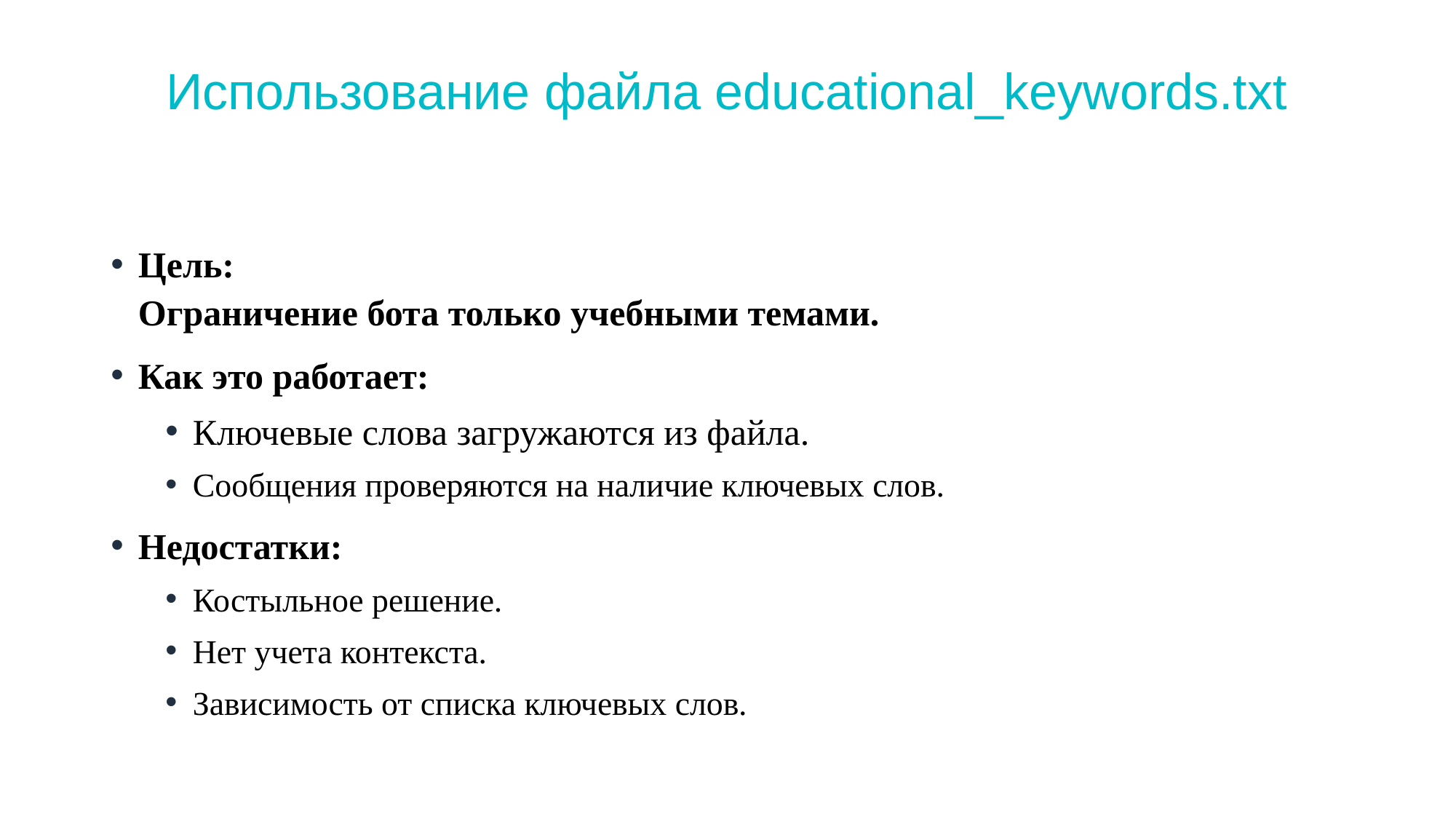

# Использование файла educational_keywords.txt
Цель:
Ограничение бота только учебными темами.
Как это работает:
Ключевые слова загружаются из файла.
Сообщения проверяются на наличие ключевых слов.
Недостатки:
Костыльное решение.
Нет учета контекста.
Зависимость от списка ключевых слов.